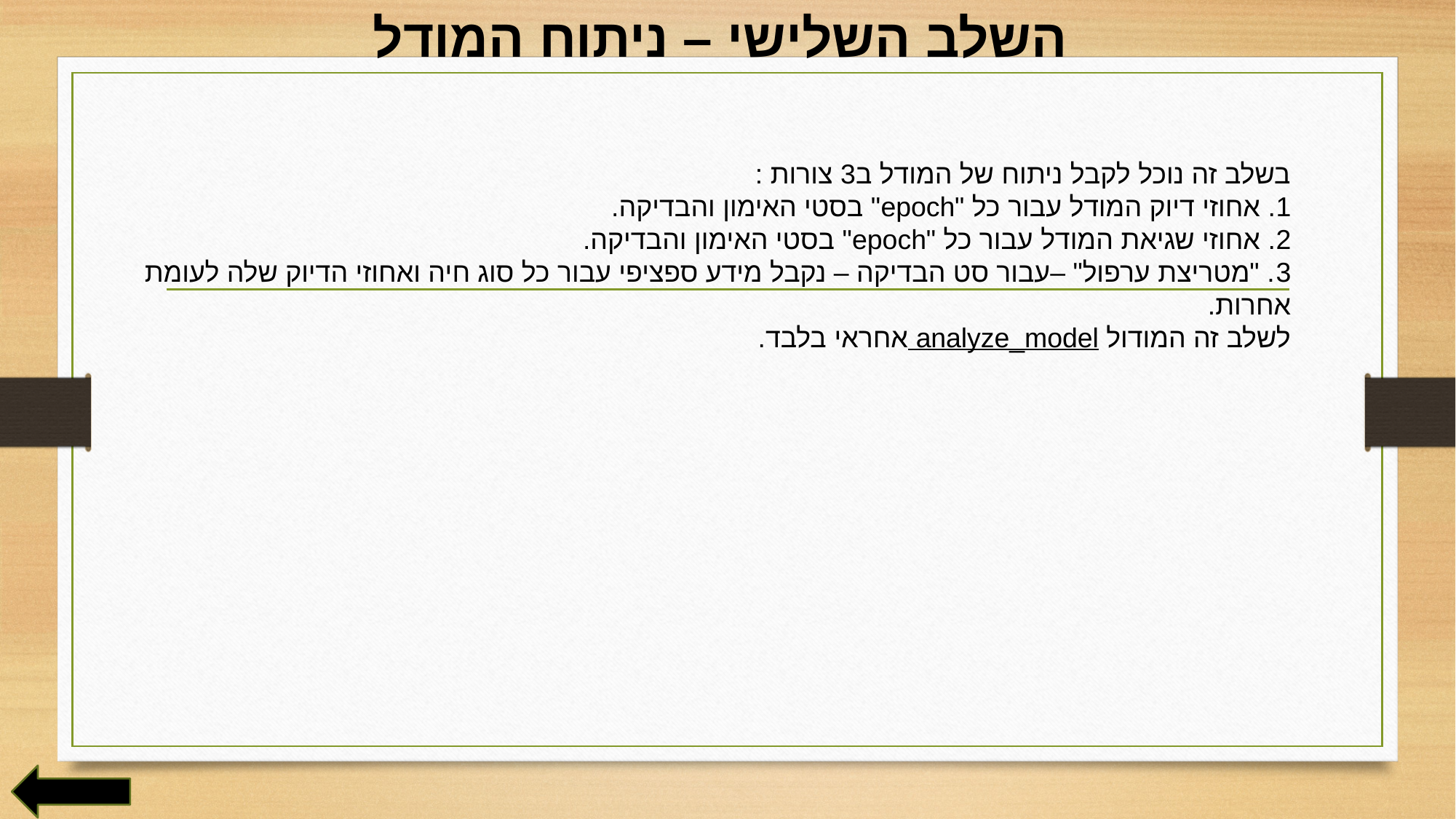

השלב השלישי – ניתוח המודל
בשלב זה נוכל לקבל ניתוח של המודל ב3 צורות :
1. אחוזי דיוק המודל עבור כל "epoch" בסטי האימון והבדיקה.
2. אחוזי שגיאת המודל עבור כל "epoch" בסטי האימון והבדיקה.
3. "מטריצת ערפול" –עבור סט הבדיקה – נקבל מידע ספציפי עבור כל סוג חיה ואחוזי הדיוק שלה לעומת אחרות.
לשלב זה המודול analyze_model אחראי בלבד.